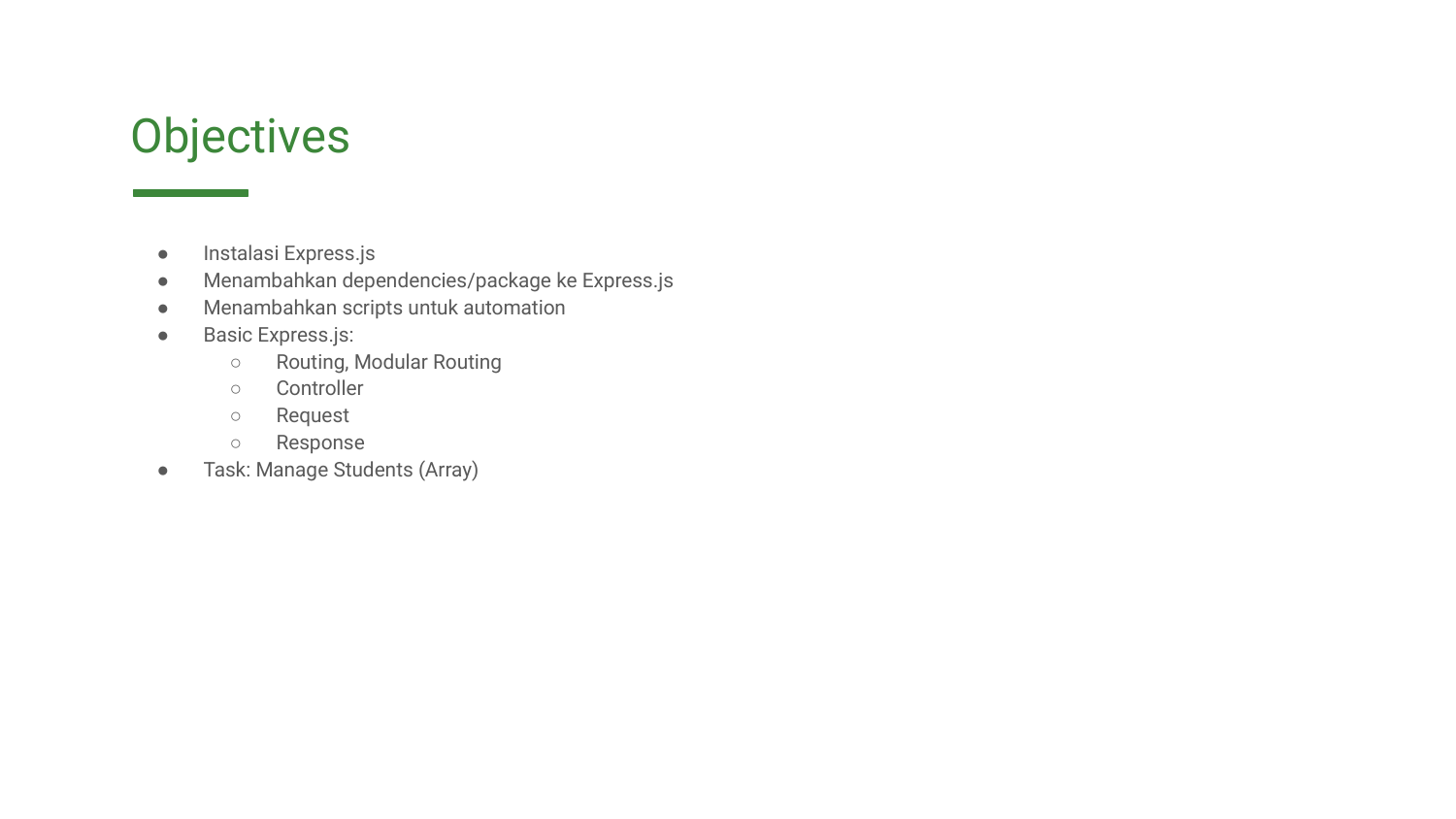

Objectives

Instalasi Express.js
Menambahkan dependencies/package ke Express.js
Menambahkan scripts untuk automation
Basic Express.js:
Routing, Modular Routing
Controller
Request
Response
Task: Manage Students (Array)